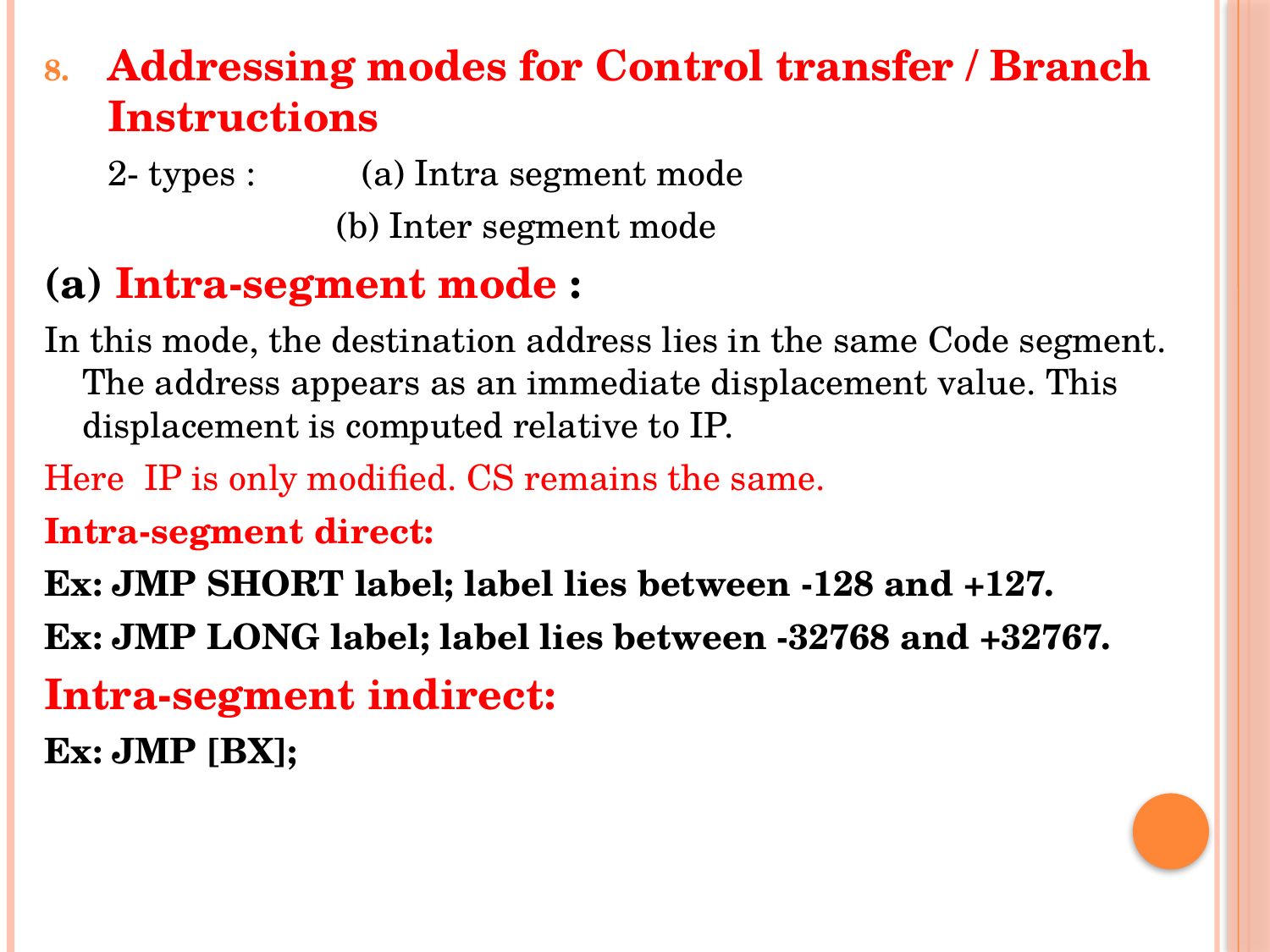

Addressing modes for Control transfer / Branch Instructions
	2- types :   	(a) Intra segment mode
		    	(b) Inter segment mode
(a) Intra-segment mode :
In this mode, the destination address lies in the same Code segment. The address appears as an immediate displacement value. This displacement is computed relative to IP.
Here  IP is only modified. CS remains the same.
Intra-segment direct:
Ex: JMP SHORT label; label lies between -128 and +127.
Ex: JMP LONG label; label lies between -32768 and +32767.
Intra-segment indirect:
Ex: JMP [BX];